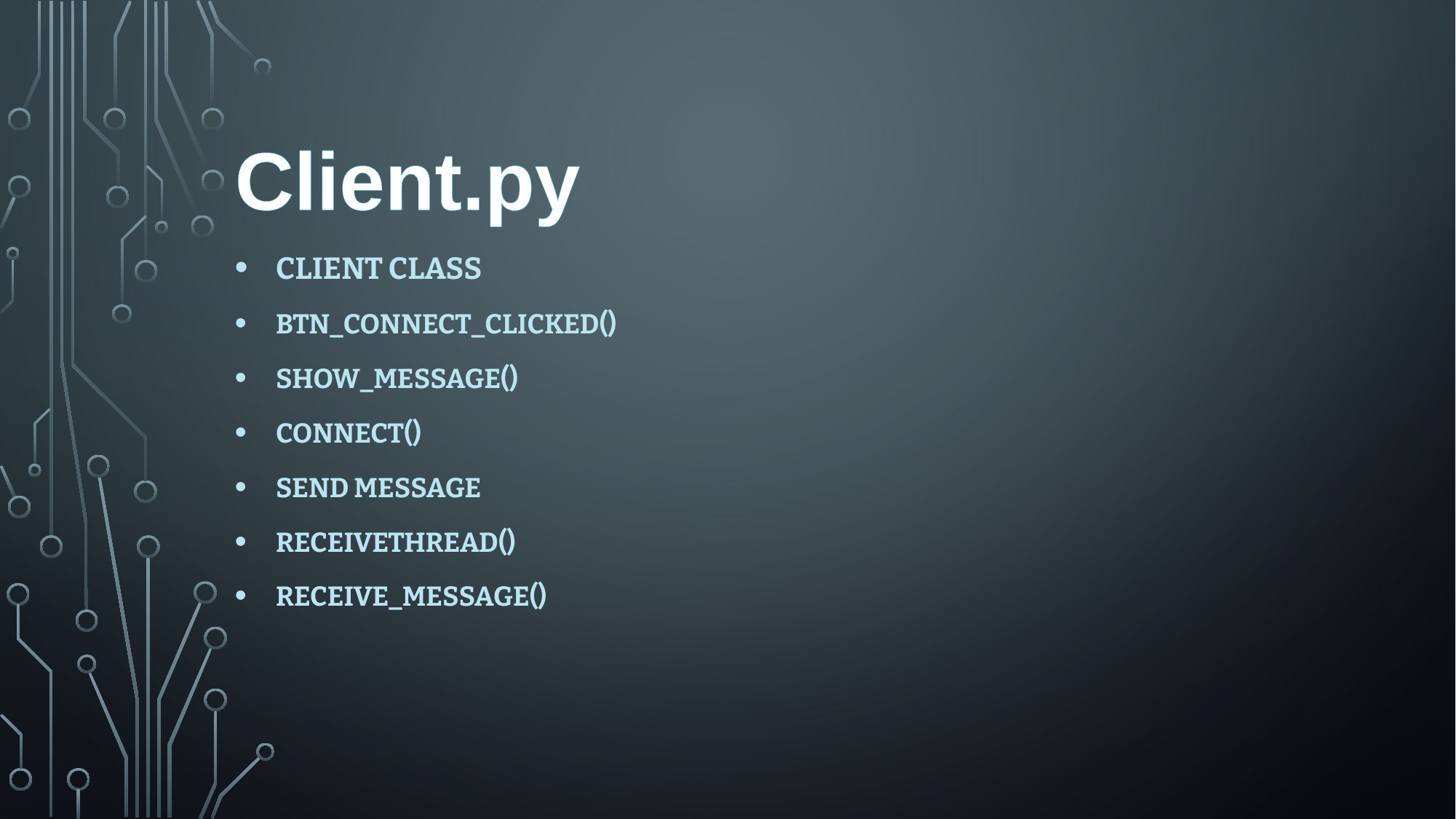

# Client.py
Client class
btn_connect_clicked()
show_message()
connect()
Send message
ReceiveThread()
receive_message()